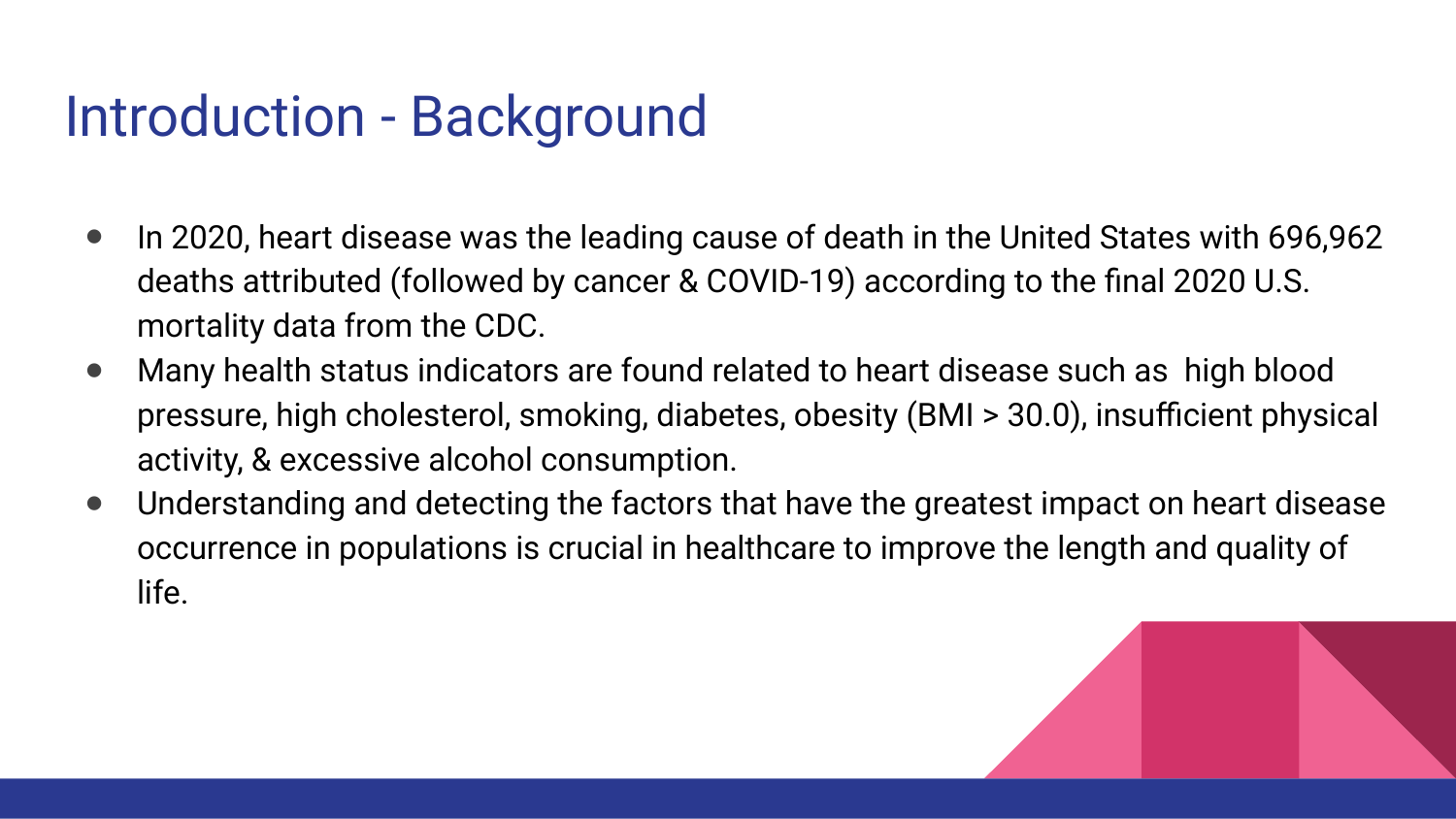

# Introduction - Background
In 2020, heart disease was the leading cause of death in the United States with 696,962 deaths attributed (followed by cancer & COVID-19) according to the final 2020 U.S. mortality data from the CDC.
Many health status indicators are found related to heart disease such as  high blood pressure, high cholesterol, smoking, diabetes, obesity (BMI > 30.0), insufficient physical activity, & excessive alcohol consumption.
Understanding and detecting the factors that have the greatest impact on heart disease occurrence in populations is crucial in healthcare to improve the length and quality of life.